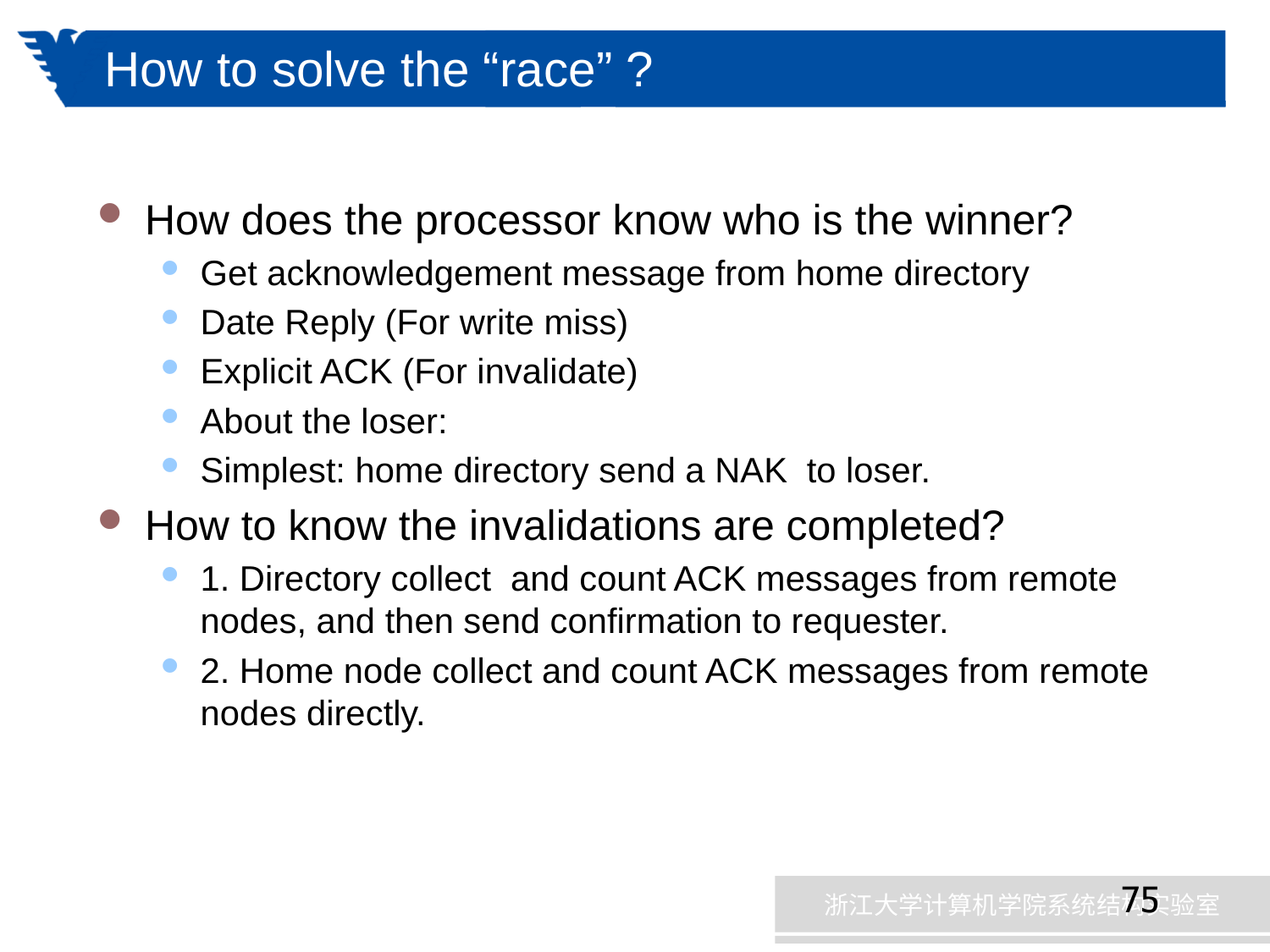

# How to solve the “race” ?
How does the processor know who is the winner?
Get acknowledgement message from home directory
Date Reply (For write miss)
Explicit ACK (For invalidate)
About the loser:
Simplest: home directory send a NAK  to loser.
How to know the invalidations are completed?
1. Directory collect  and count ACK messages from remote nodes, and then send confirmation to requester.
2. Home node collect and count ACK messages from remote nodes directly.